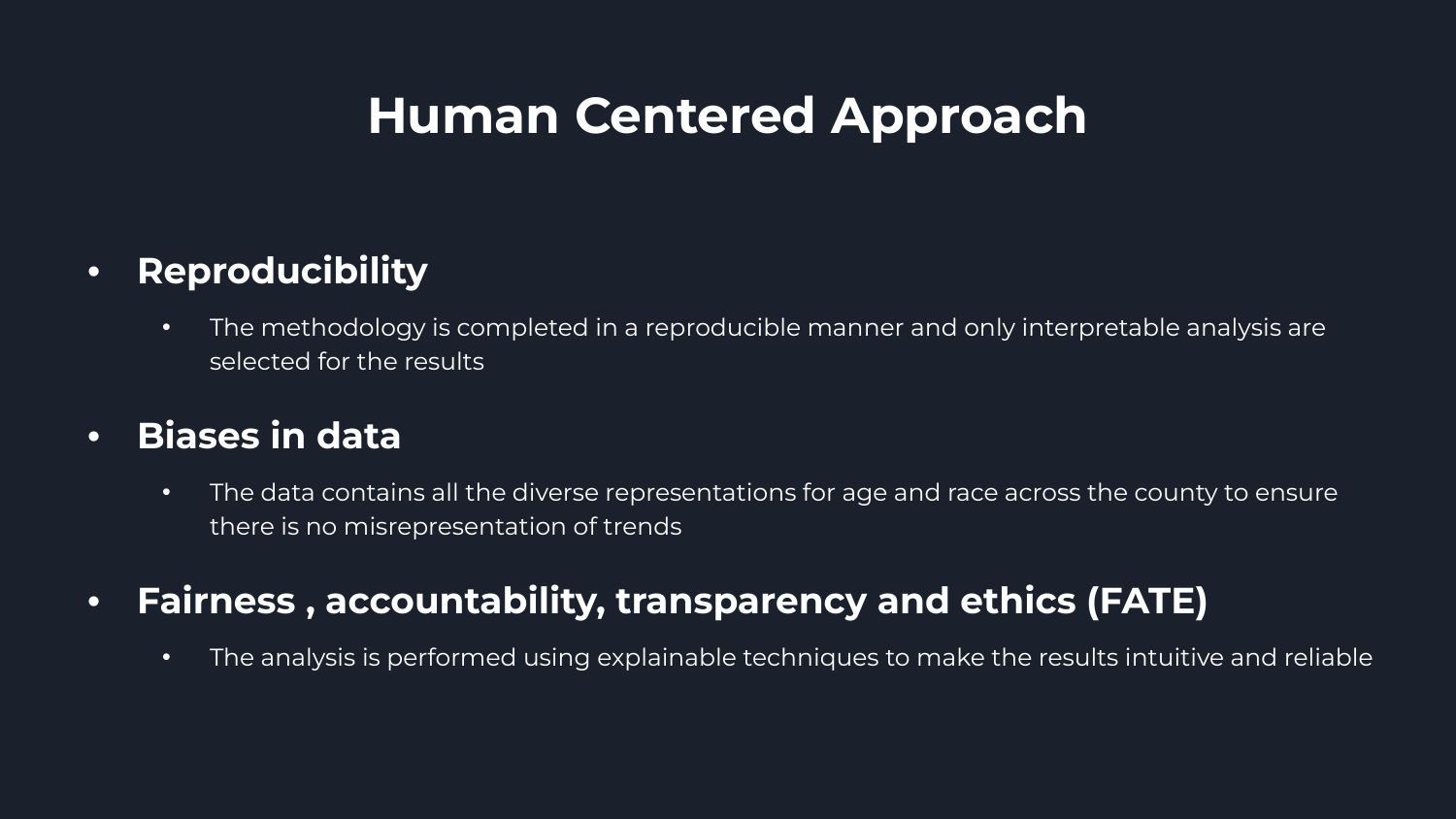

# Human Centered Approach

Reproducibility

The methodology is completed in a reproducible manner and only interpretable analysis are selected for the results

Biases in data

The data contains all the diverse representations for age and race across the county to ensure there is no misrepresentation of trends

Fairness , accountability, transparency and ethics (FATE)

The analysis is performed using explainable techniques to make the results intuitive and reliable